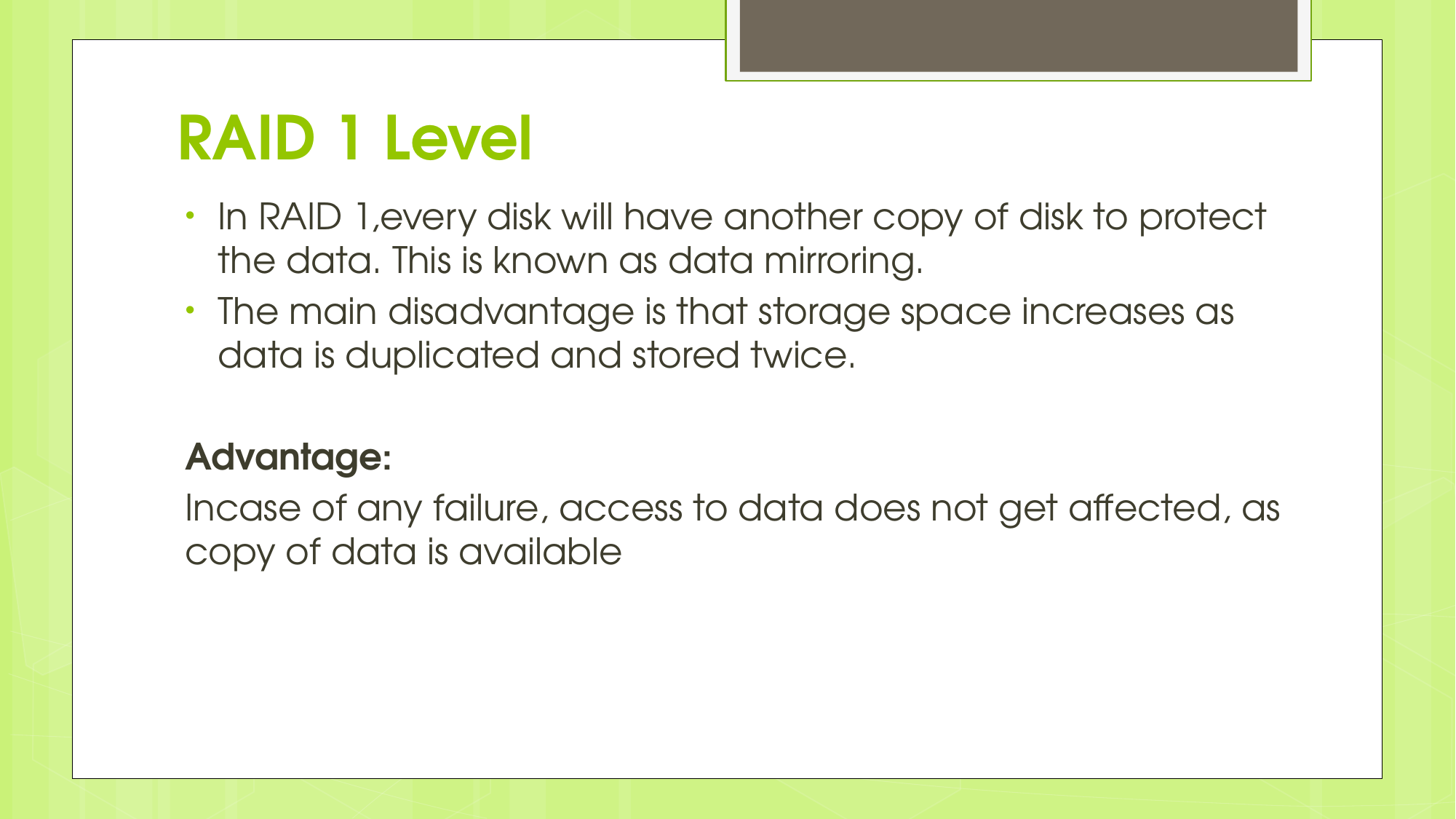

# RAID 1 Level
In RAID 1,every disk will have another copy of disk to protect the data. This is known as data mirroring.
The main disadvantage is that storage space increases as data is duplicated and stored twice.

Advantage:
Incase of any failure, access to data does not get affected, as copy of data is available